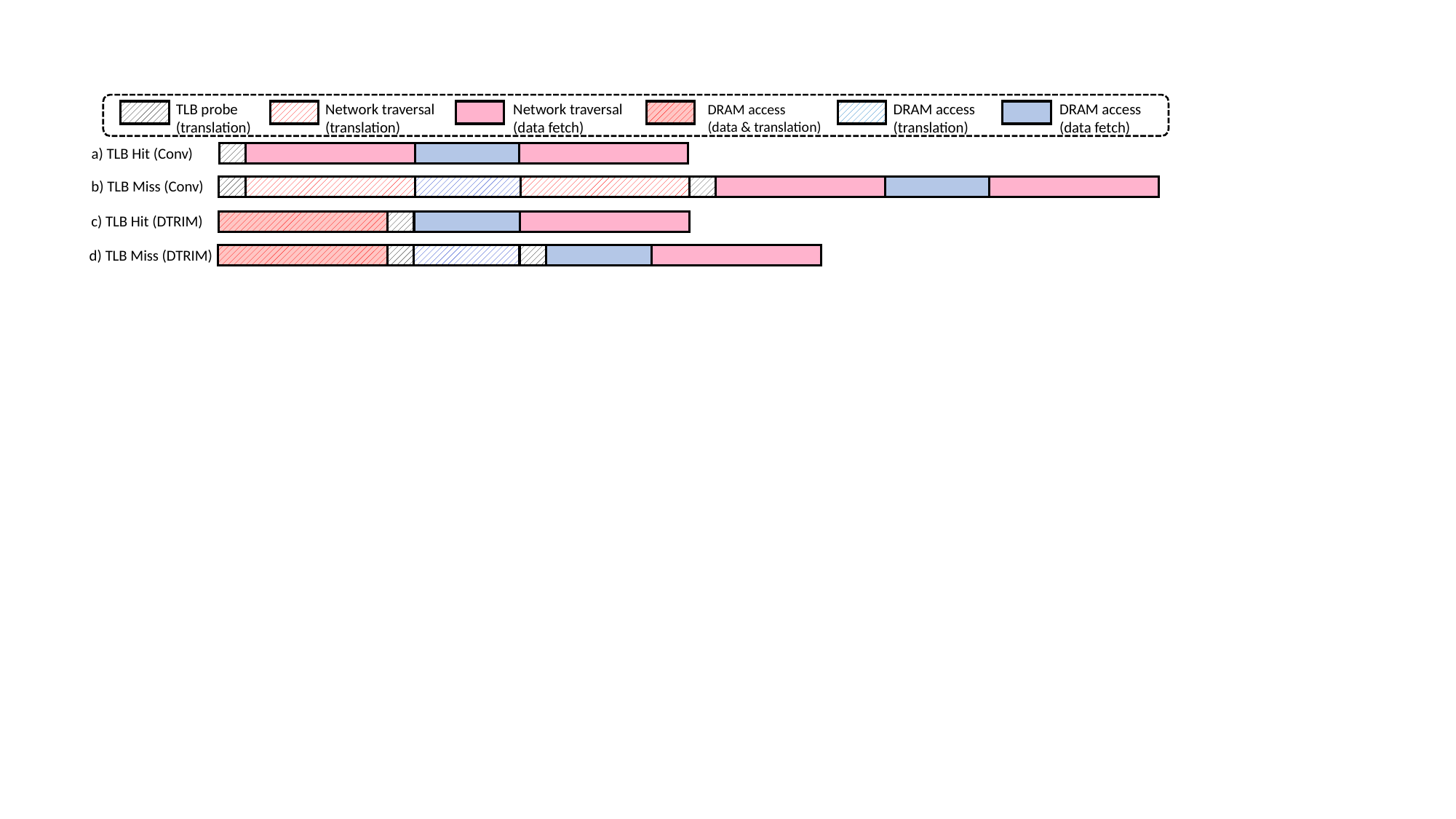

TLB probe
(translation)
Network traversal
(translation)
Network traversal
(data fetch)
DRAM access
(translation)
DRAM access
(data fetch)

DRAM access
(data & translation)

a) TLB Hit (Conv)

b) TLB Miss (Conv)

c) TLB Hit (DTRIM)

d) TLB Miss (DTRIM)